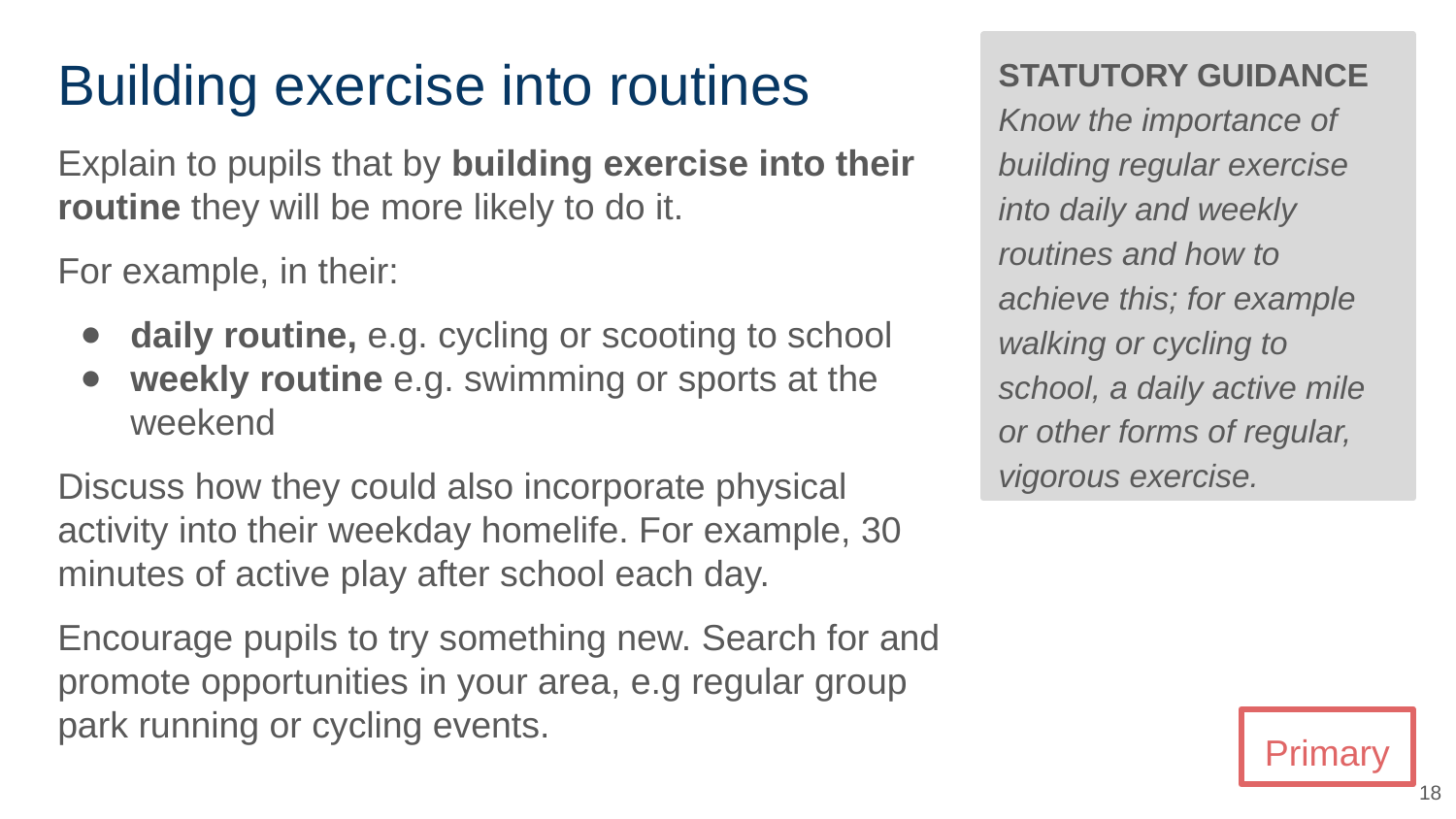

# Building exercise into routines
STATUTORY GUIDANCE
Know the importance of building regular exercise into daily and weekly routines and how to achieve this; for example walking or cycling to school, a daily active mile or other forms of regular, vigorous exercise.
Explain to pupils that by building exercise into their routine they will be more likely to do it.
For example, in their:
daily routine, e.g. cycling or scooting to school
weekly routine e.g. swimming or sports at the weekend
Discuss how they could also incorporate physical activity into their weekday homelife. For example, 30 minutes of active play after school each day.
Encourage pupils to try something new. Search for and promote opportunities in your area, e.g regular group park running or cycling events.

Primary
18